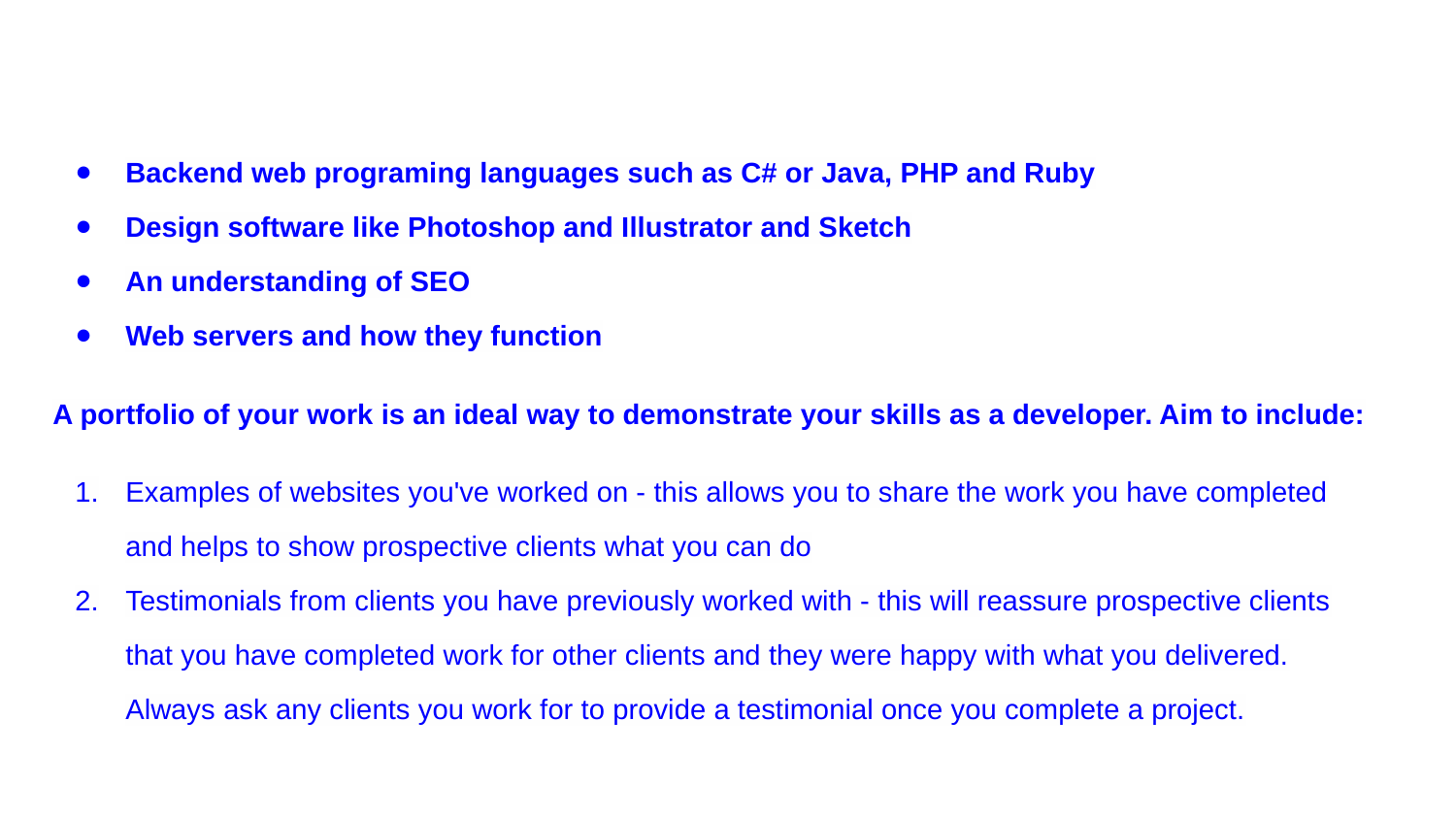

Backend web programing languages such as C# or Java, PHP and Ruby
Design software like Photoshop and Illustrator and Sketch
An understanding of SEO
Web servers and how they function
A portfolio of your work is an ideal way to demonstrate your skills as a developer. Aim to include:
Examples of websites you've worked on - this allows you to share the work you have completed and helps to show prospective clients what you can do
Testimonials from clients you have previously worked with - this will reassure prospective clients that you have completed work for other clients and they were happy with what you delivered. Always ask any clients you work for to provide a testimonial once you complete a project.